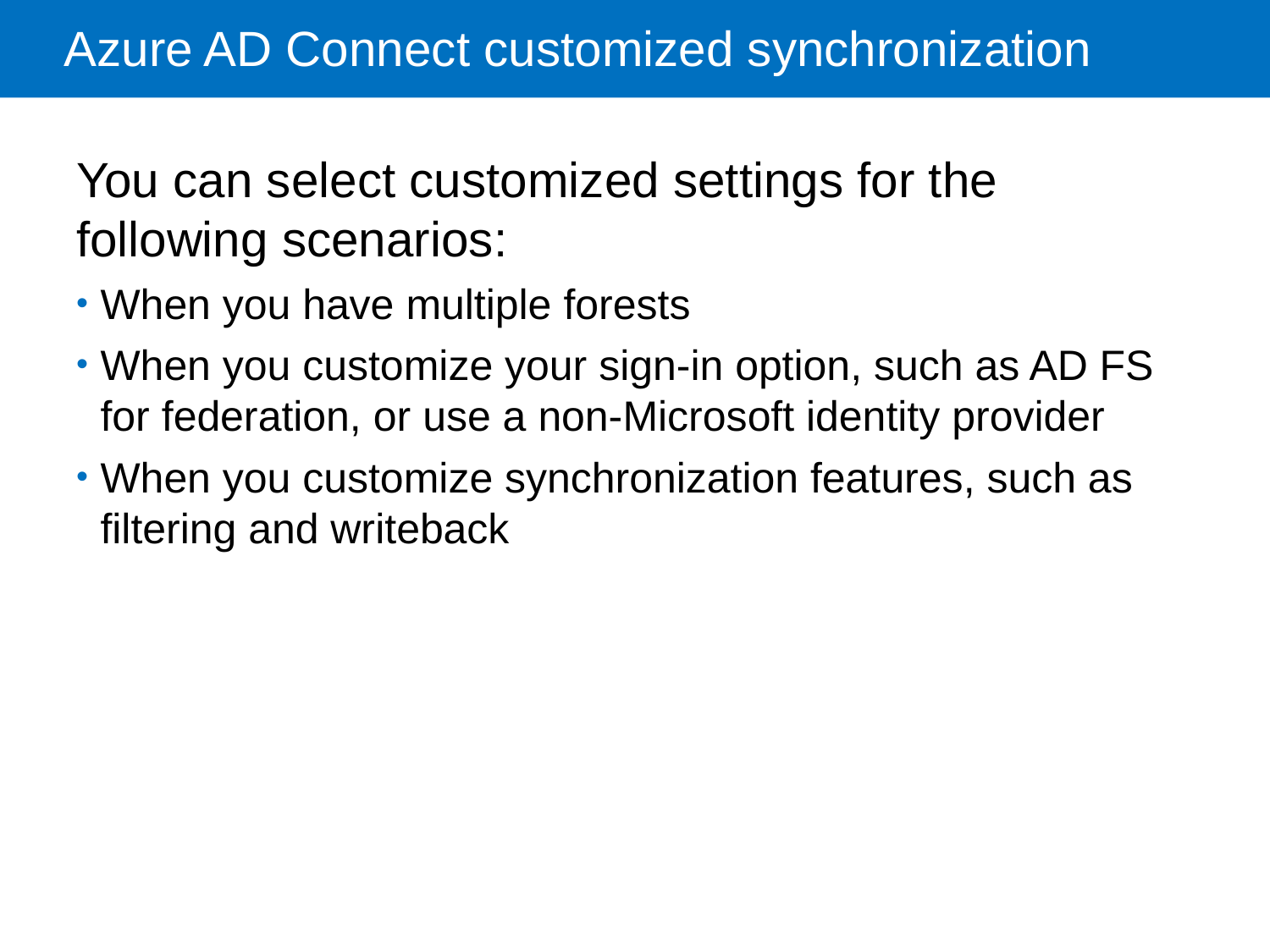

# Azure AD Connect customized synchronization
You can select customized settings for the following scenarios:
When you have multiple forests
When you customize your sign-in option, such as AD FS for federation, or use a non-Microsoft identity provider
When you customize synchronization features, such as filtering and writeback